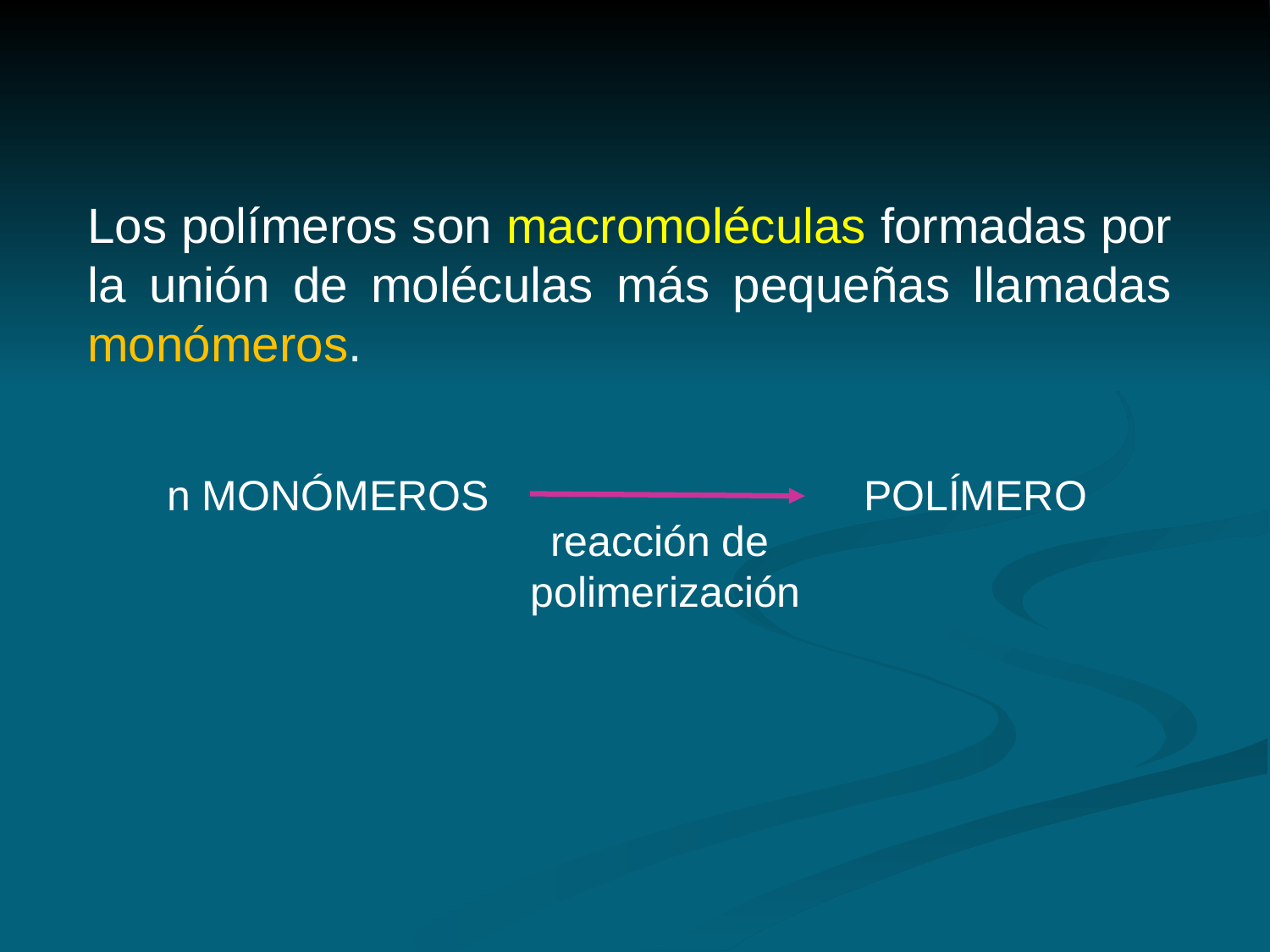

Los polímeros son macromoléculas formadas por la unión de moléculas más pequeñas llamadas monómeros.
n MONÓMEROS		                POLÍMERO

reacción de
polimerización